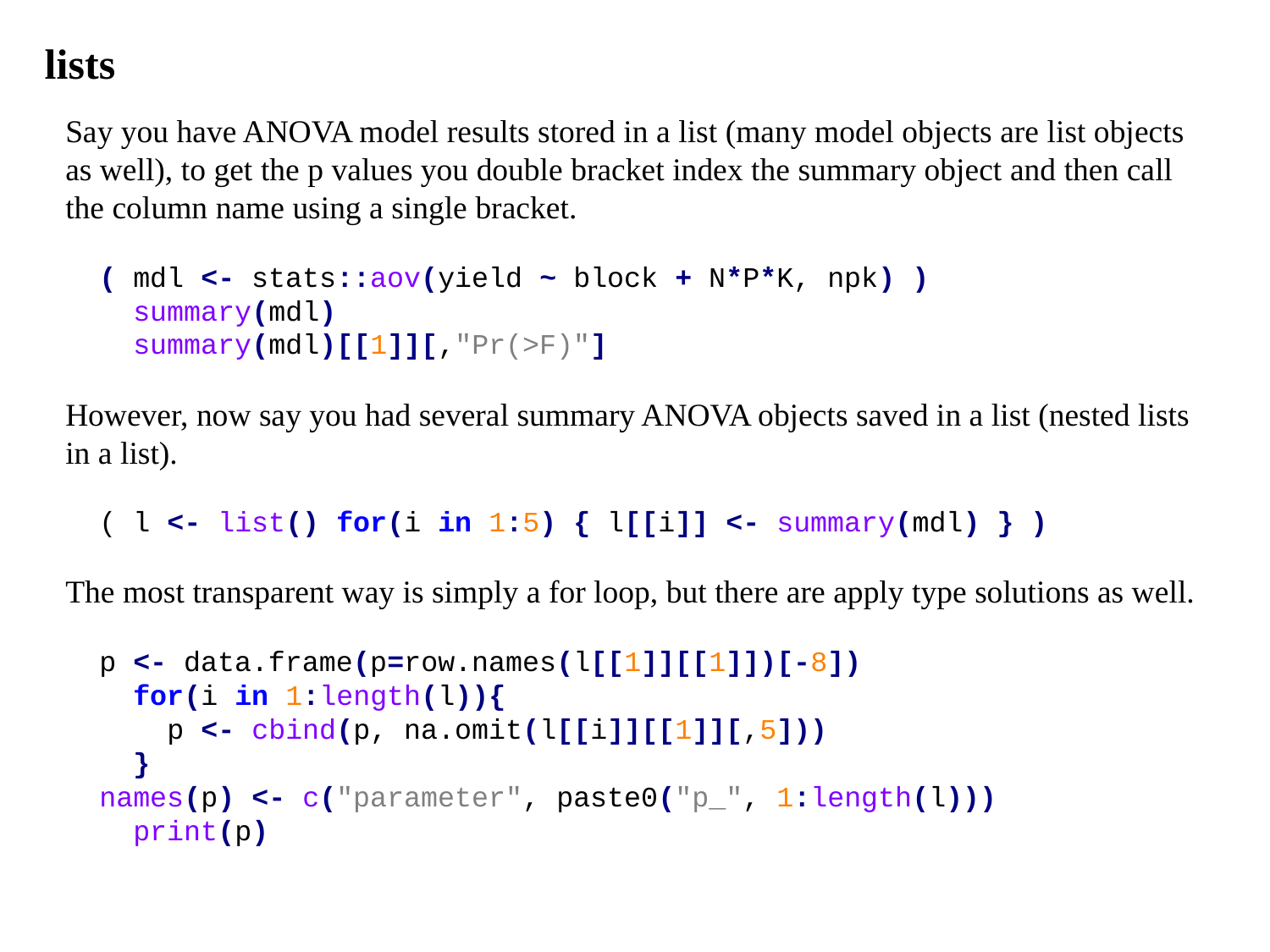

lists
Say you have ANOVA model results stored in a list (many model objects are list objects as well), to get the p values you double bracket index the summary object and then call the column name using a single bracket.

  ( mdl <- stats::aov(yield ~ block + N*P*K, npk) )
    summary(mdl)
    summary(mdl)[[1]][,"Pr(>F)"]

However, now say you had several summary ANOVA objects saved in a list (nested lists in a list).

  ( l <- list() for(i in 1:5) { l[[i]] <- summary(mdl) } )

The most transparent way is simply a for loop, but there are apply type solutions as well.

  p <- data.frame(p=row.names(l[[1]][[1]])[-8])
    for(i in 1:length(l)){
      p <- cbind(p, na.omit(l[[i]][[1]][,5]))
    }
  names(p) <- c("parameter", paste0("p_", 1:length(l)))
    print(p)